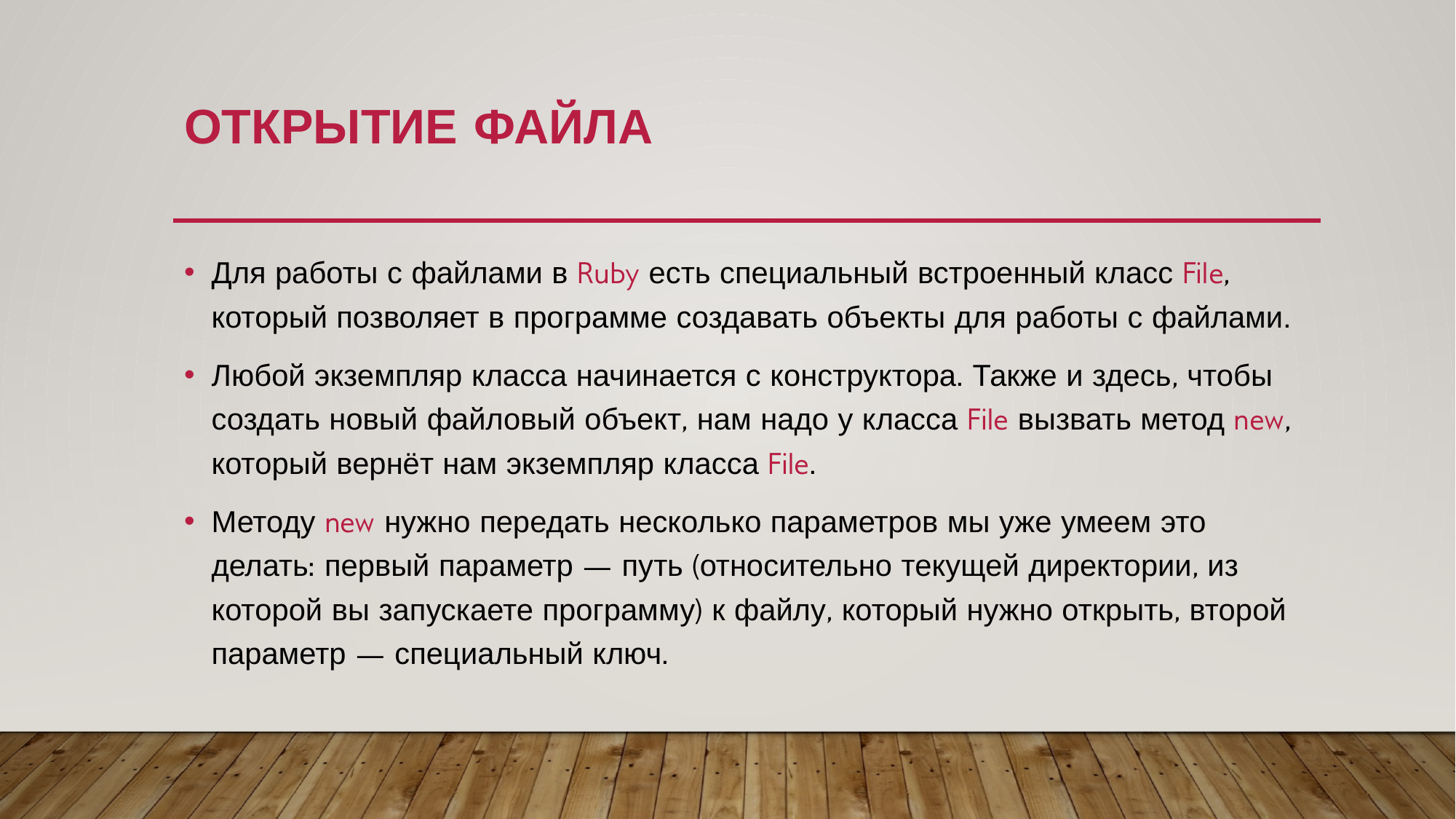

# Открытие файла
Для работы с файлами в Ruby есть специальный встроенный класс File, который позволяет в программе создавать объекты для работы с файлами.
Любой экземпляр класса начинается с конструктора. Также и здесь, чтобы создать новый файловый объект, нам надо у класса File вызвать метод new, который вернёт нам экземпляр класса File.
Методу new нужно передать несколько параметров мы уже умеем это делать: первый параметр — путь (относительно текущей директории, из которой вы запускаете программу) к файлу, который нужно открыть, второй параметр — специальный ключ.